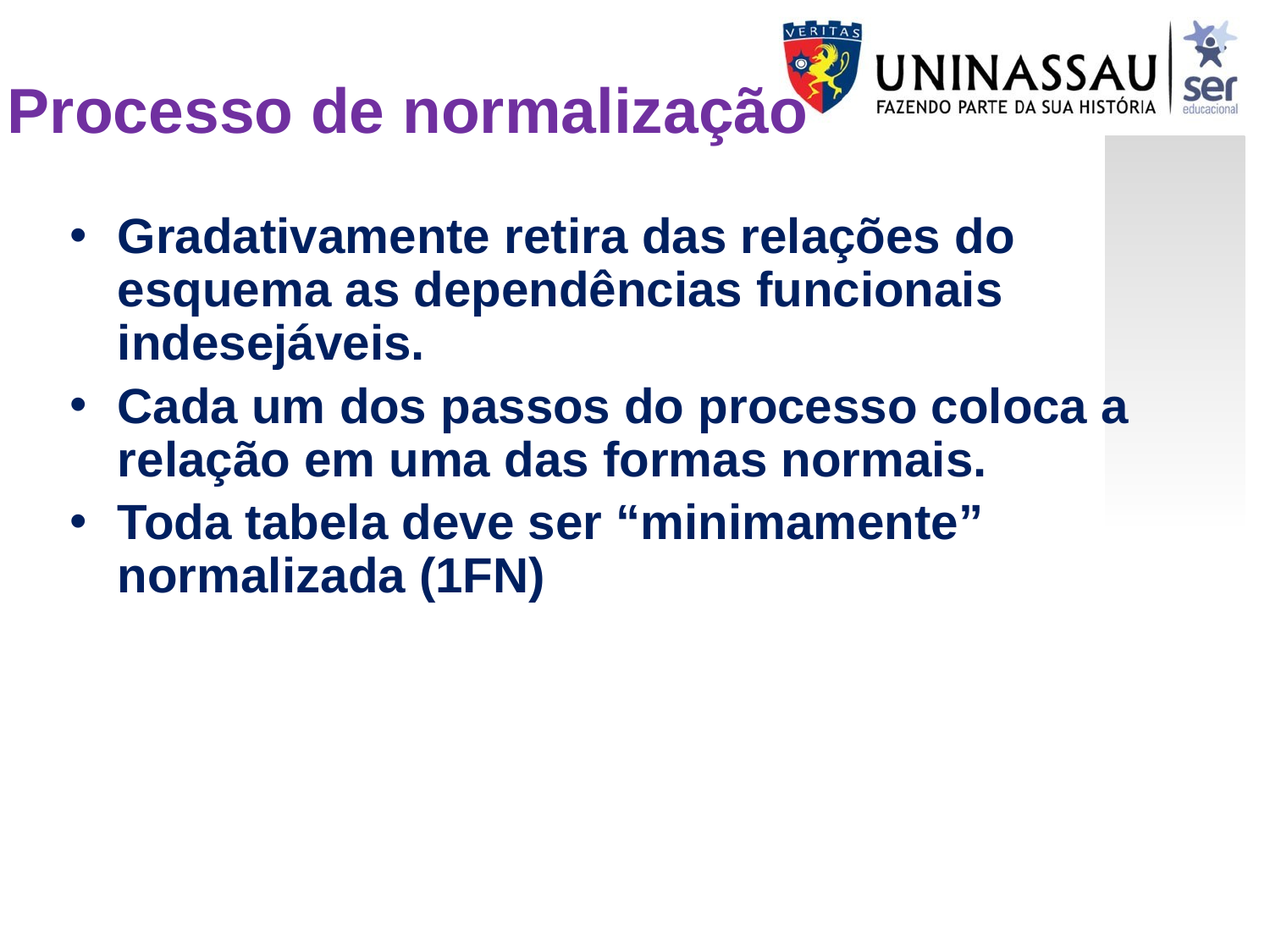

Processo de normalização
Gradativamente retira das relações do esquema as dependências funcionais indesejáveis.
Cada um dos passos do processo coloca a relação em uma das formas normais.
Toda tabela deve ser “minimamente” normalizada (1FN)